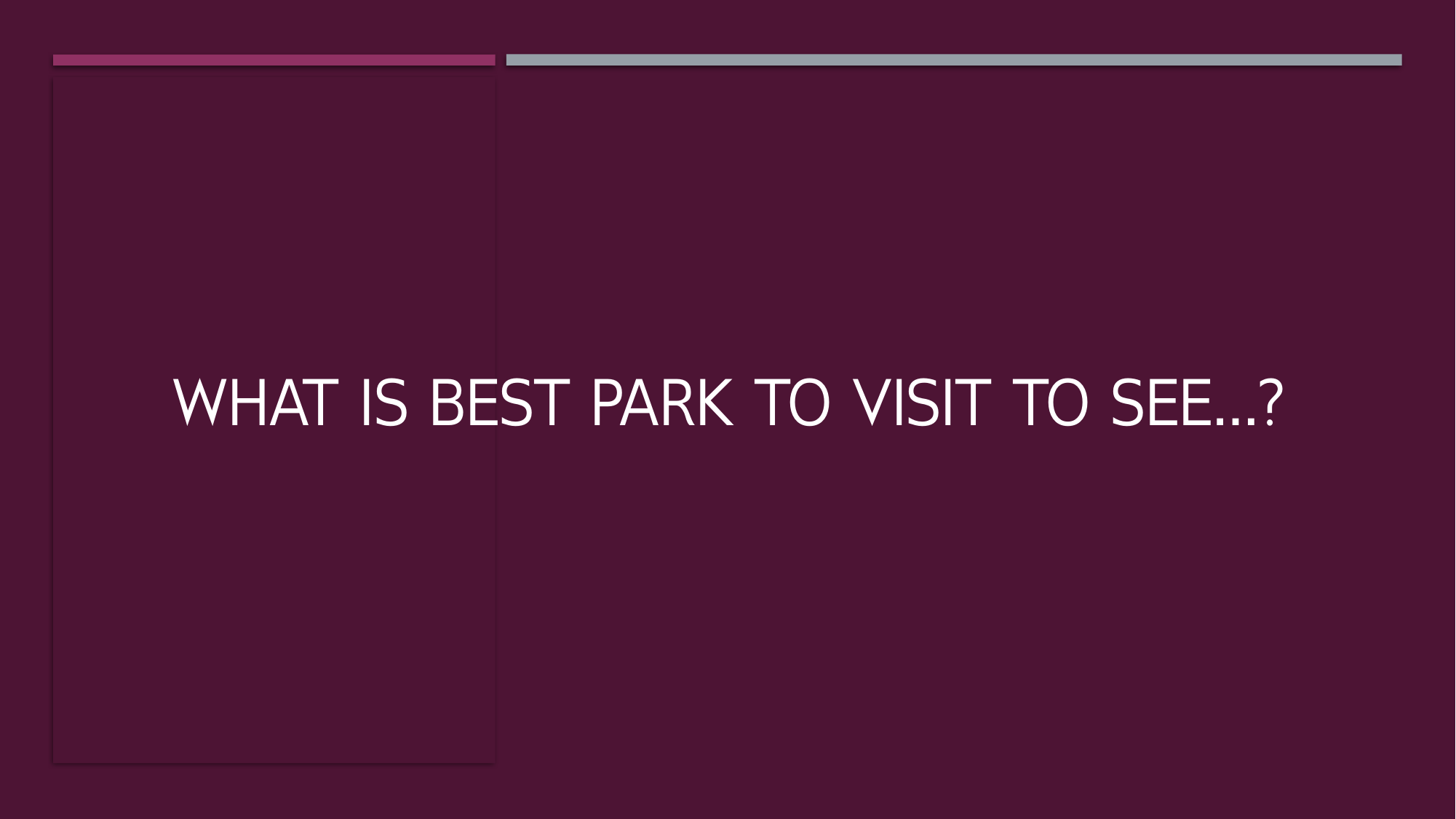

What is best park to visit to see…?